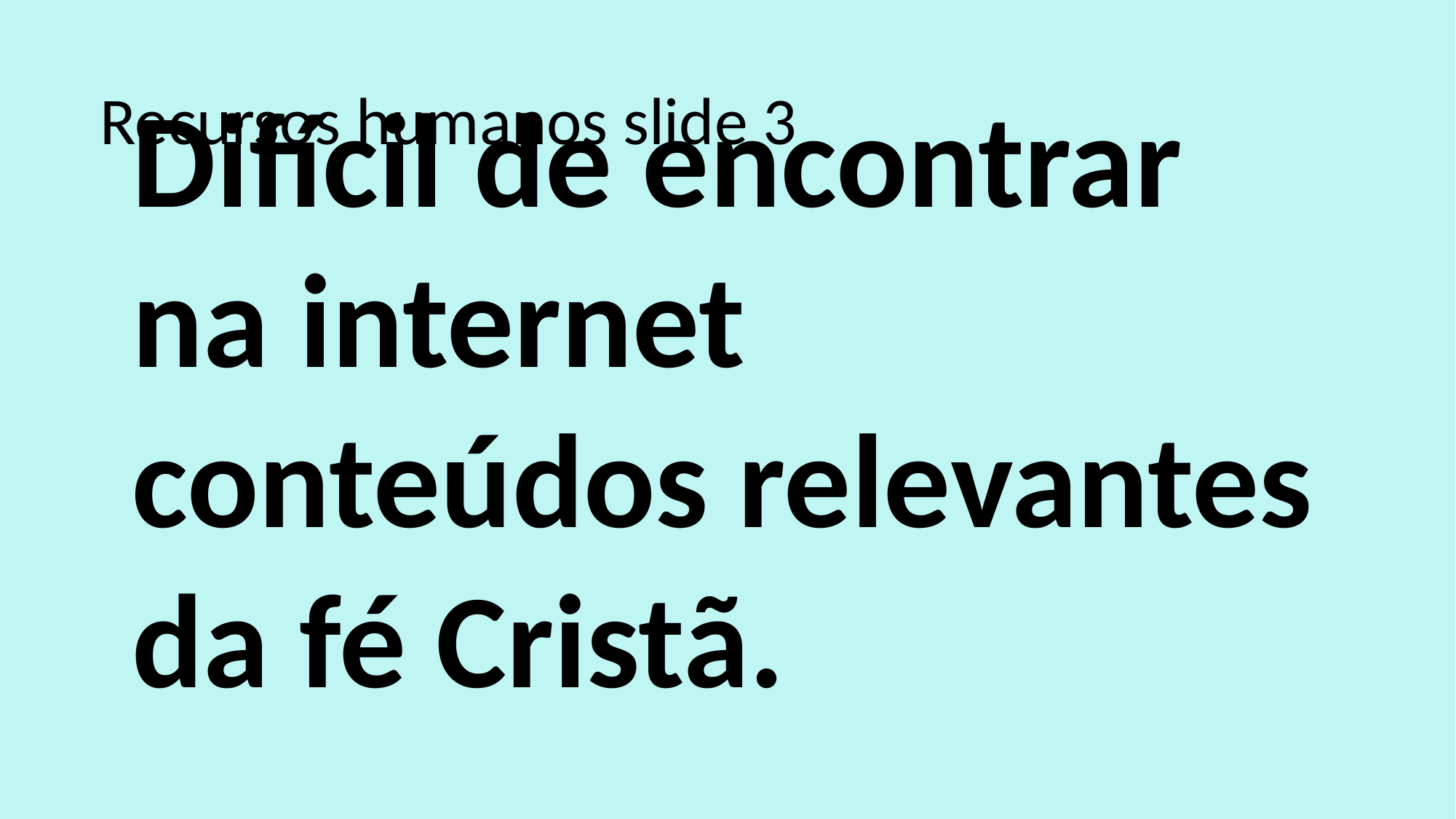

Difícil de encontrar na internet conteúdos relevantes da fé Cristã.
# Recursos humanos slide 3